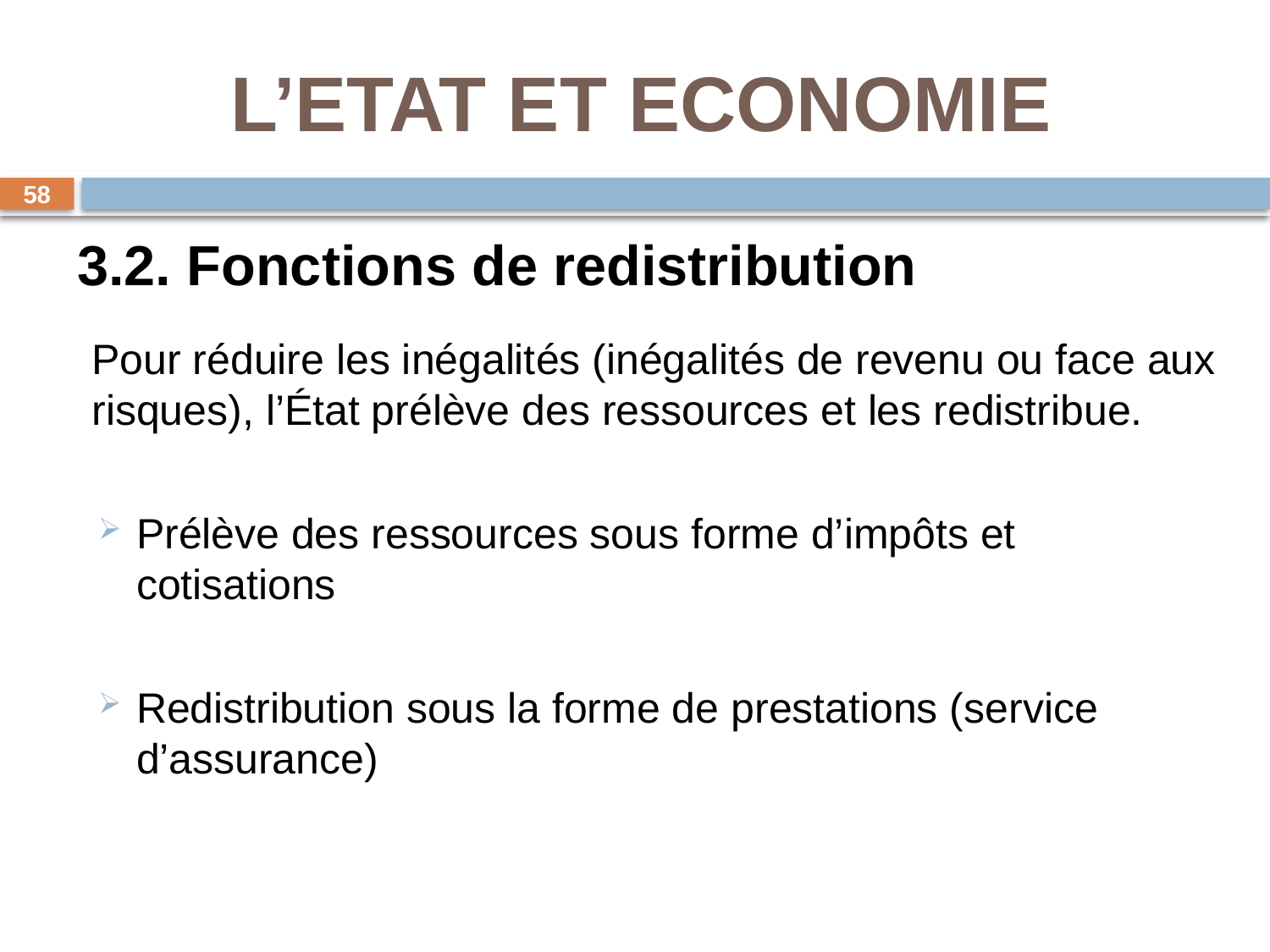

L’ETAT ET ECONOMIE
58
# 3.2. Fonctions de redistribution
	Pour réduire les inégalités (inégalités de revenu ou face aux risques), l’État prélève des ressources et les redistribue.

Prélève des ressources sous forme d’impôts et cotisations

Redistribution sous la forme de prestations (service d’assurance)